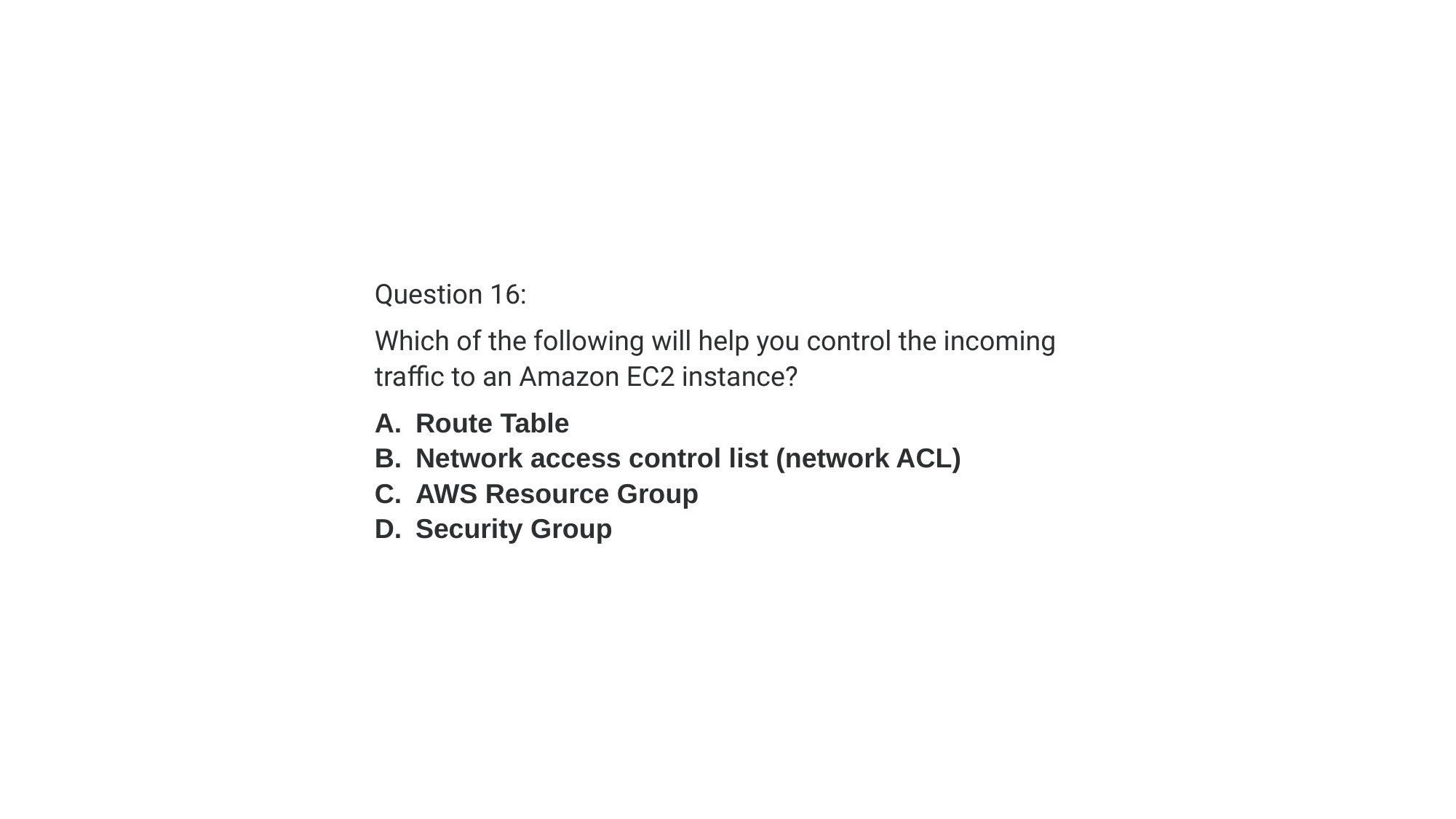

Question 16:
Which of the following will help you control the incoming traffic to an Amazon EC2 instance?
Route Table
Network access control list (network ACL)
AWS Resource Group
Security Group